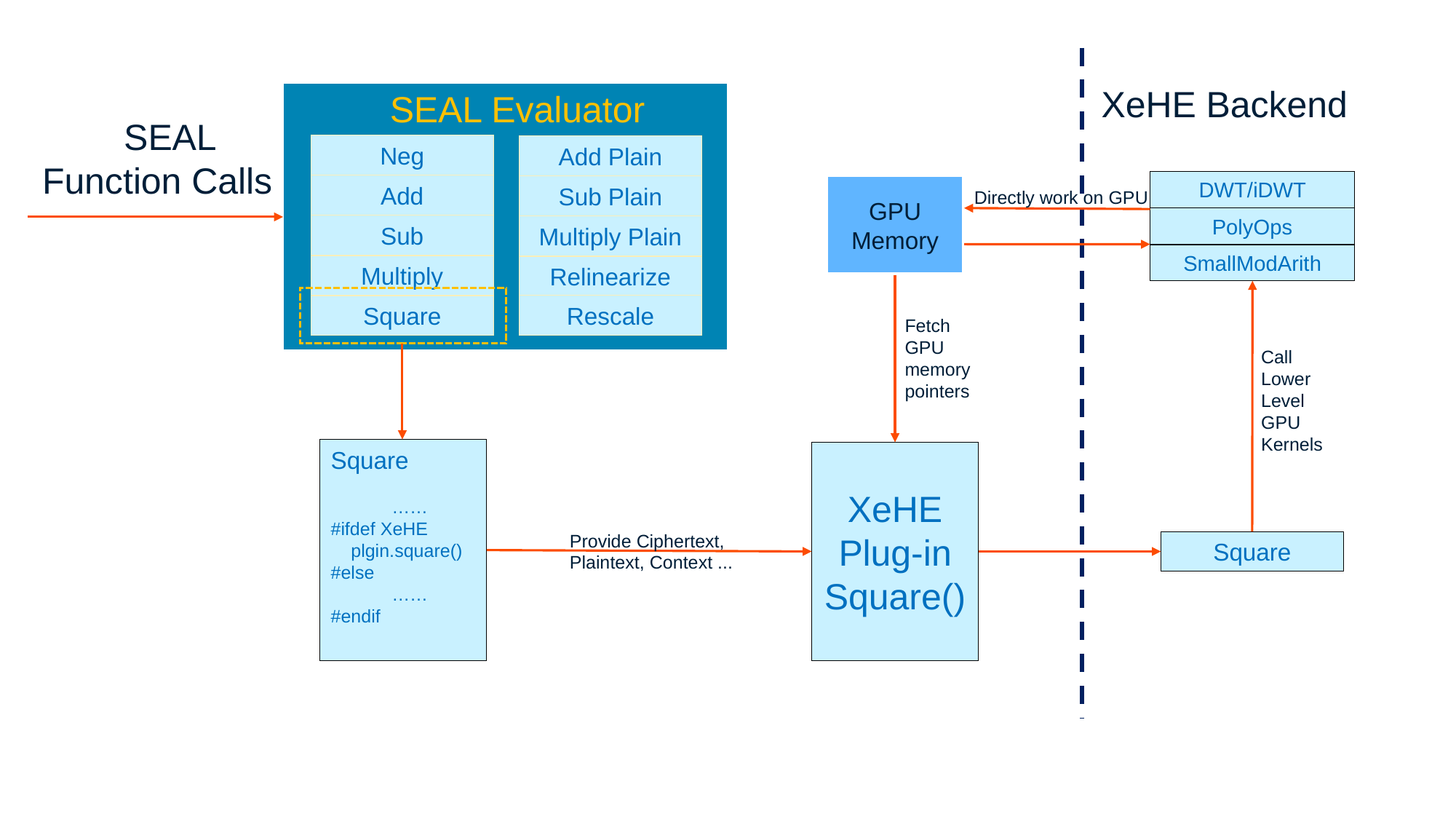

XeHE Backend
SEAL Evaluator

        SEAL
Function Calls
Neg
Add Plain
DWT/iDWT
Add
GPU Memory
Sub Plain
Directly work on GPU
PolyOps
Sub
Multiply Plain
SmallModArith
Multiply
Relinearize

Rescale
Square
Fetch
GPU
memory
pointers
Call
Lower
Level
GPU
Kernels
Square

            ……
#ifdef XeHE
    plgin.square()
#else
            ……
#endif

XeHE
Plug-in
Square()
Provide Ciphertext, Plaintext, Context ...
Square